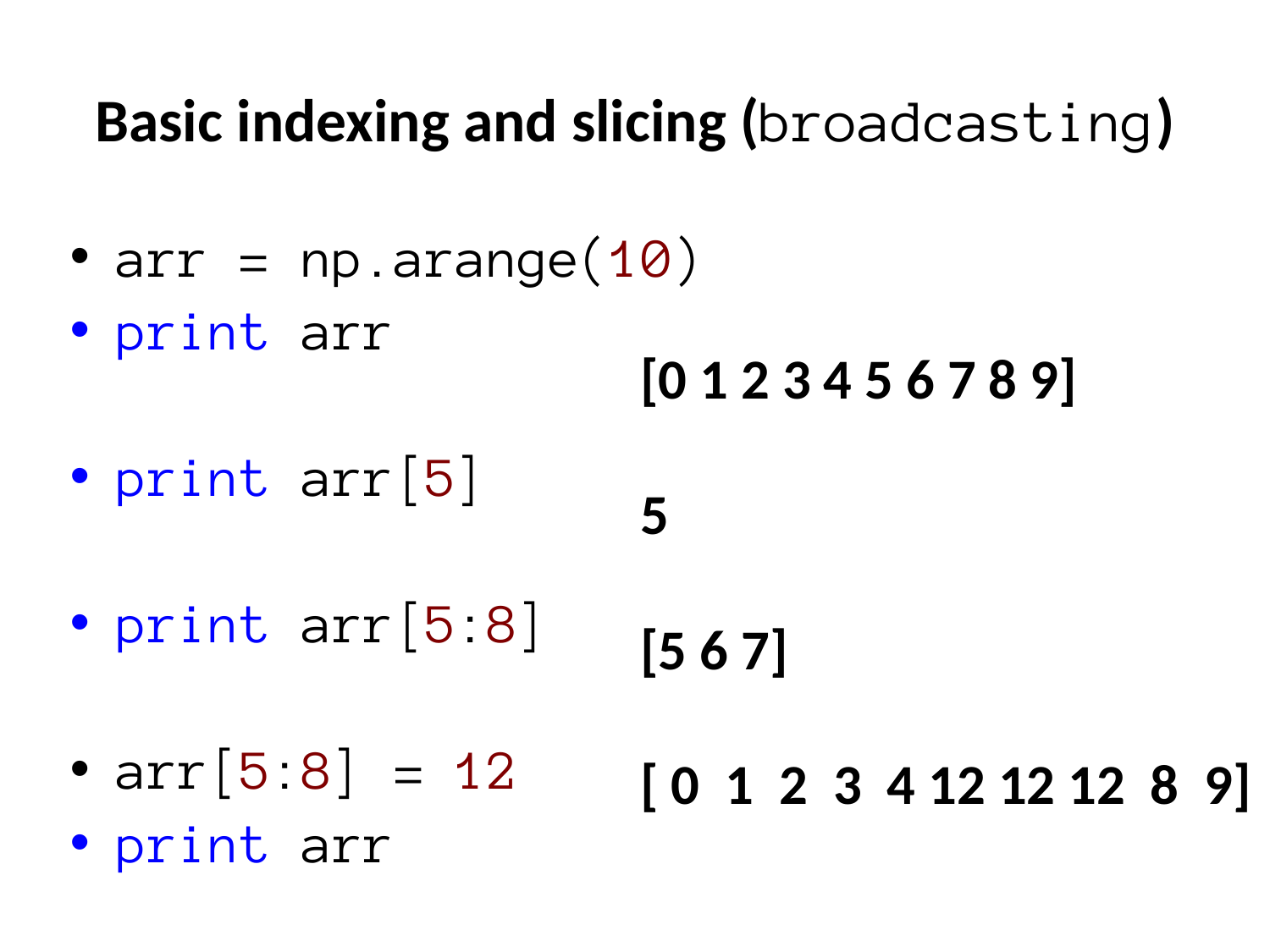

# Basic indexing and slicing (broadcasting)
arr = np.arange(10)
print arr

print arr[5]

print arr[5:8]

arr[5:8] = 12
print arr
[0 1 2 3 4 5 6 7 8 9]

5

[5 6 7]

[ 0  1  2  3  4 12 12 12  8  9]